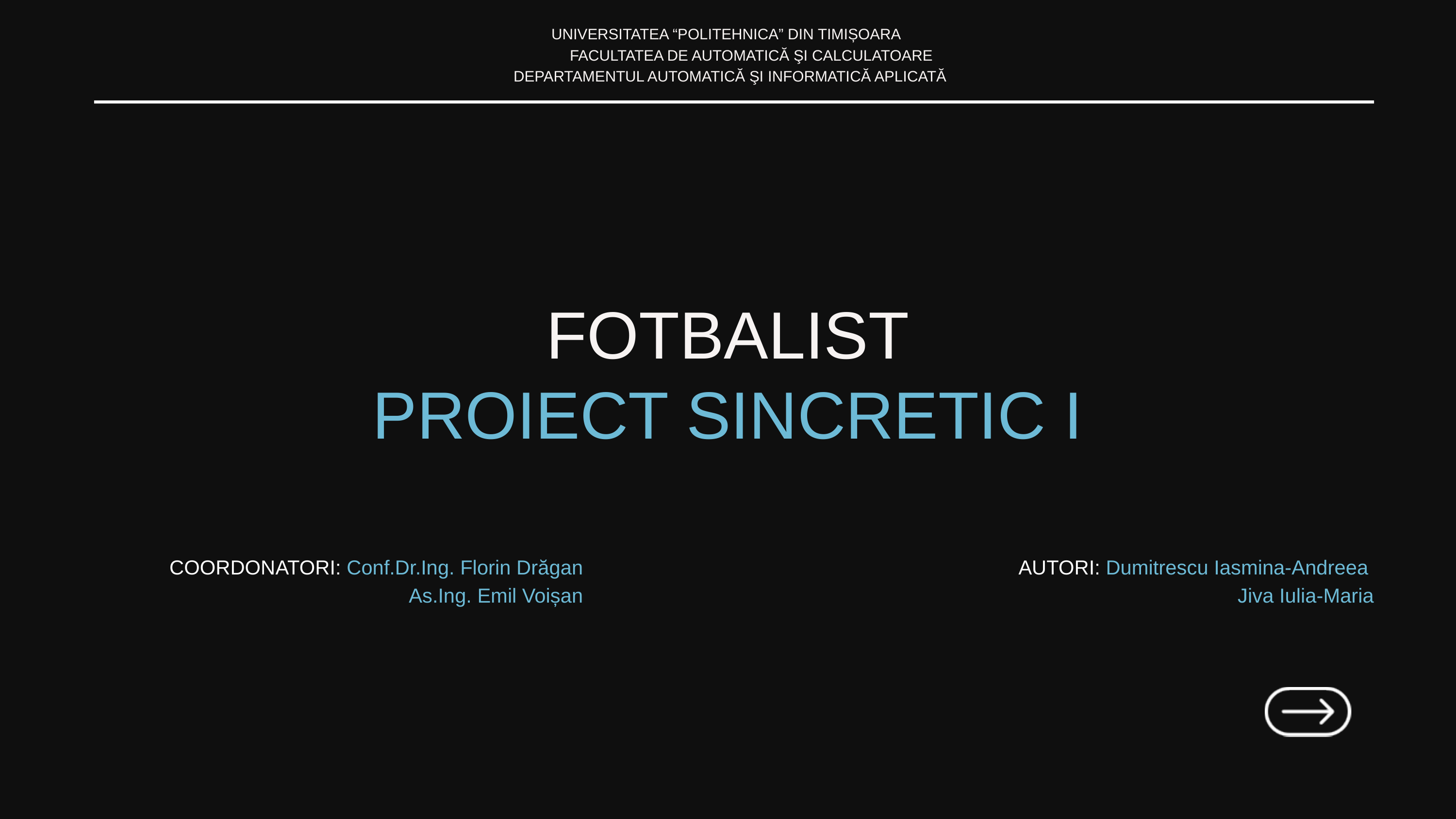

UNIVERSITATEA “POLITEHNICA” DIN TIMIȘOARA
           FACULTATEA DE AUTOMATICĂ ŞI CALCULATOARE
 DEPARTAMENTUL AUTOMATICĂ ŞI INFORMATICĂ APLICATĂ

FOTBALIST
PROIECT SINCRETIC I
COORDONATORI: Conf.Dr.Ing. Florin Drăgan
As.Ing. Emil Voișan
AUTORI: Dumitrescu Iasmina-Andreea
Jiva Iulia-Maria